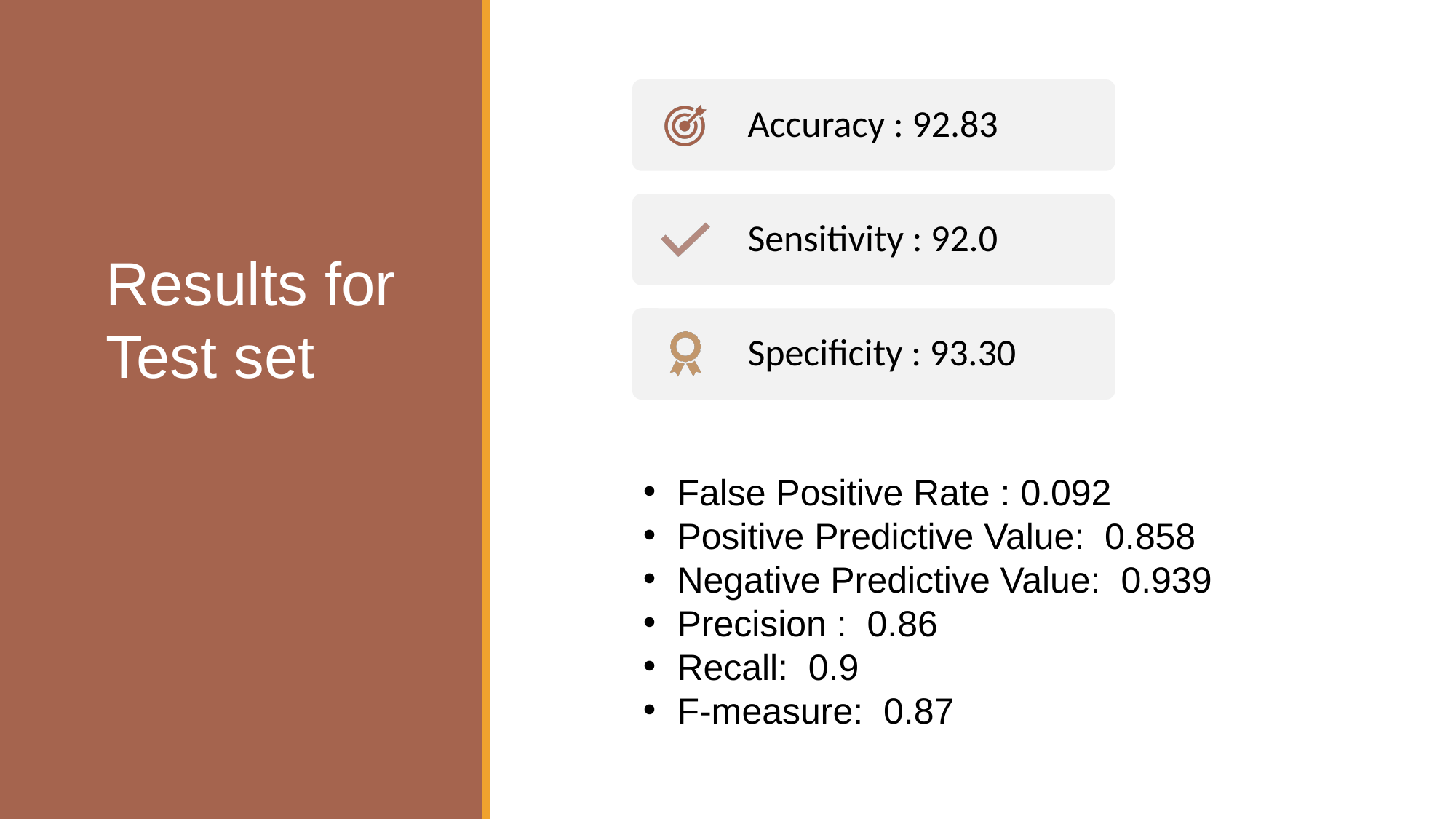

Accuracy : 92.83
Sensitivity : 92.0
Specificity : 93.30
Results for Test set
False Positive Rate : 0.092
Positive Predictive Value:  0.858
Negative Predictive Value:  0.939
Precision :  0.86
Recall:  0.9
F-measure:  0.87